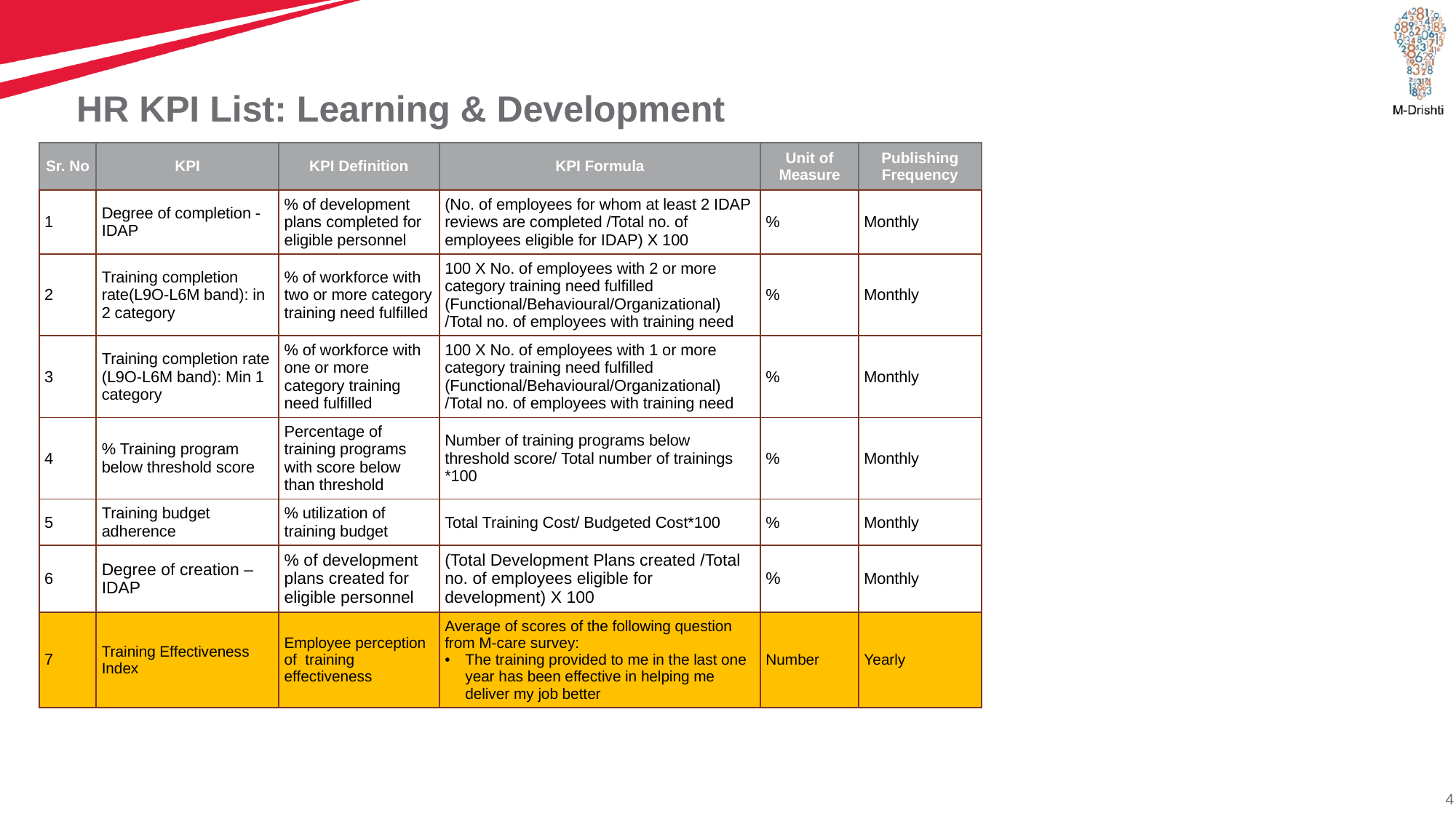

# HR KPI List: Learning & Development
| Sr. No | KPI | KPI Definition | KPI Formula | Unit of Measure | Publishing Frequency |
| --- | --- | --- | --- | --- | --- |
| 1 | Degree of completion - IDAP | % of development plans completed for eligible personnel | (No. of employees for whom at least 2 IDAP reviews are completed /Total no. of employees eligible for IDAP) X 100 | % | Monthly |
| 2 | Training completion rate(L9O-L6M band): in 2 category | % of workforce with two or more category training need fulfilled | 100 X No. of employees with 2 or more category training need fulfilled (Functional/Behavioural/Organizational) /Total no. of employees with training need | % | Monthly |
| 3 | Training completion rate (L9O-L6M band): Min 1 category | % of workforce with one or more category training need fulfilled | 100 X No. of employees with 1 or more category training need fulfilled (Functional/Behavioural/Organizational) /Total no. of employees with training need | % | Monthly |
| 4 | % Training program below threshold score | Percentage of training programs with score below than threshold | Number of training programs below threshold score/ Total number of trainings \*100 | % | Monthly |
| 5 | Training budget adherence | % utilization of training budget | Total Training Cost/ Budgeted Cost\*100 | % | Monthly |
| 6 | Degree of creation – IDAP | % of development plans created for eligible personnel | (Total Development Plans created /Total no. of employees eligible for development) X 100 | % | Monthly |
| 7 | Training Effectiveness Index | Employee perception of training effectiveness | Average of scores of the following question from M-care survey: The training provided to me in the last one year has been effective in helping me deliver my job better | Number | Yearly |